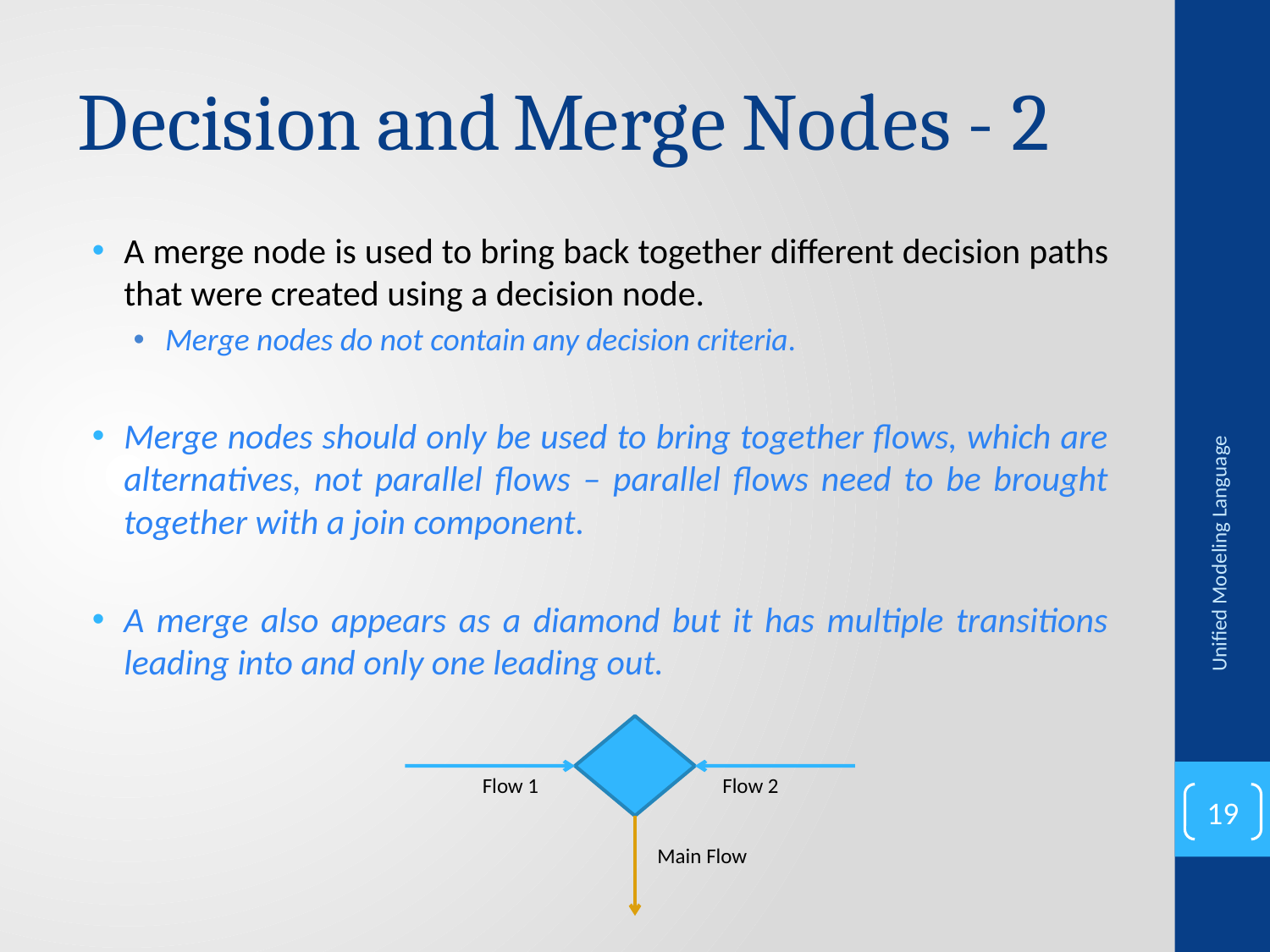

# Decision and Merge Nodes - 2
A merge node is used to bring back together different decision paths that were created using a decision node.
Merge nodes do not contain any decision criteria.

Merge nodes should only be used to bring together flows, which are alternatives, not parallel flows – parallel flows need to be brought together with a join component.

A merge also appears as a diamond but it has multiple transitions leading into and only one leading out.
Unified Modeling Language

Flow 1
Flow 2
Main Flow
19